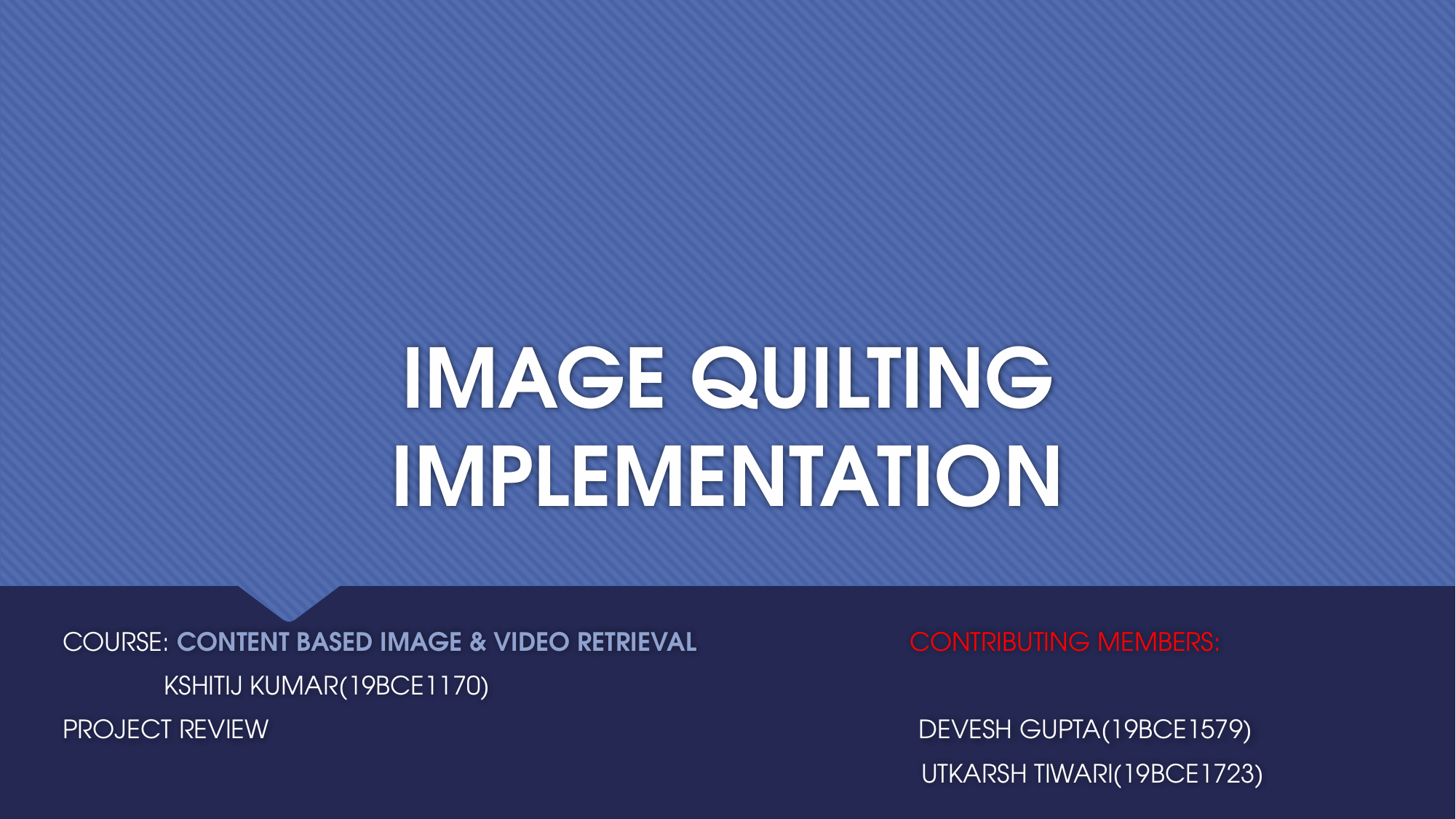

# IMAGE QUILTING IMPLEMENTATION
COURSE: CONTENT BASED IMAGE & VIDEO RETRIEVAL                              CONTRIBUTING MEMBERS:
																KSHITIJ KUMAR(19BCE1170)
PROJECT REVIEW                                                                                            DEVESH GUPTA(19BCE1579)
                                                                                                                         UTKARSH TIWARI(19BCE1723)